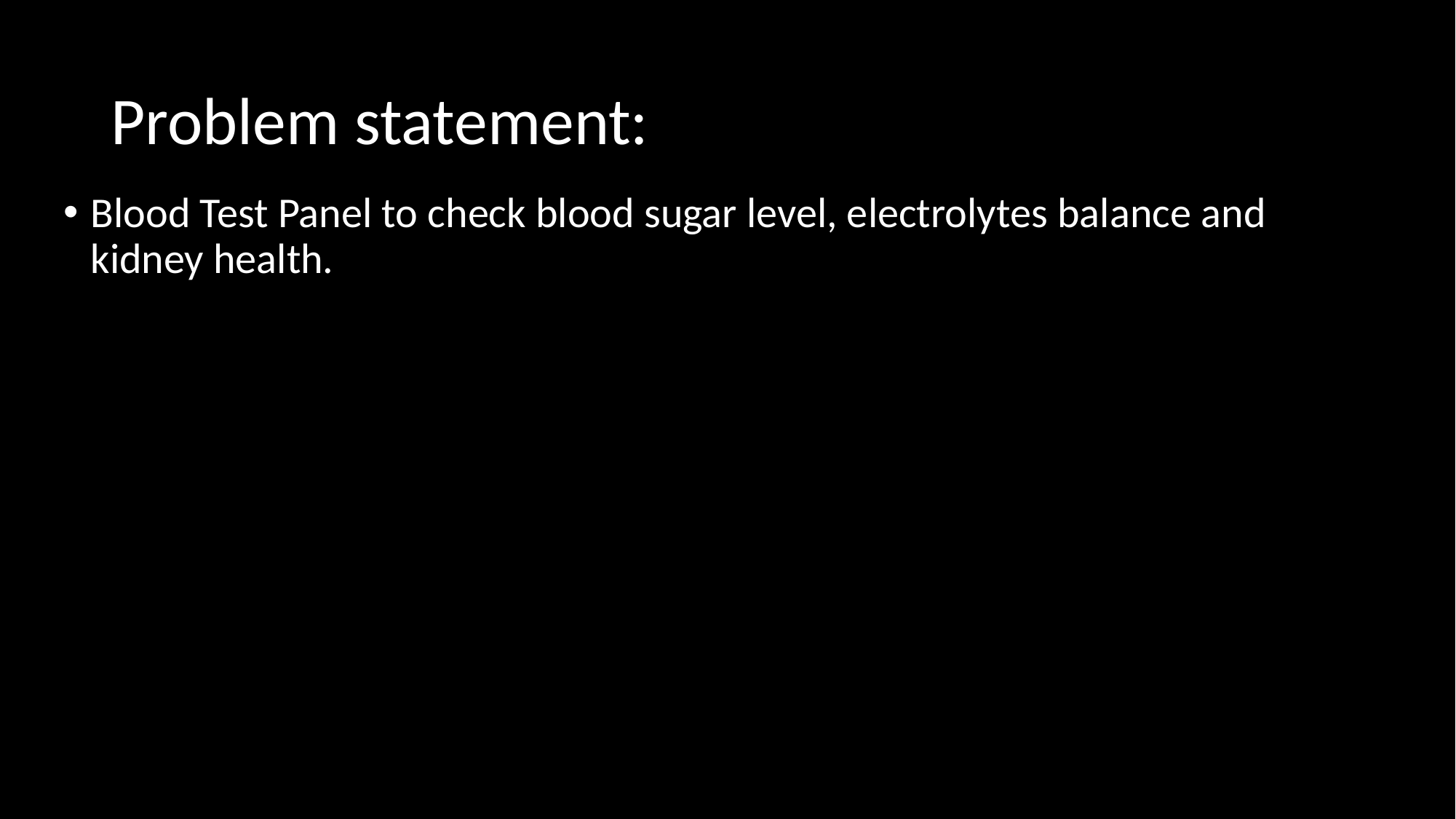

# Problem statement:
Blood Test Panel to check blood sugar level, electrolytes balance and kidney health.